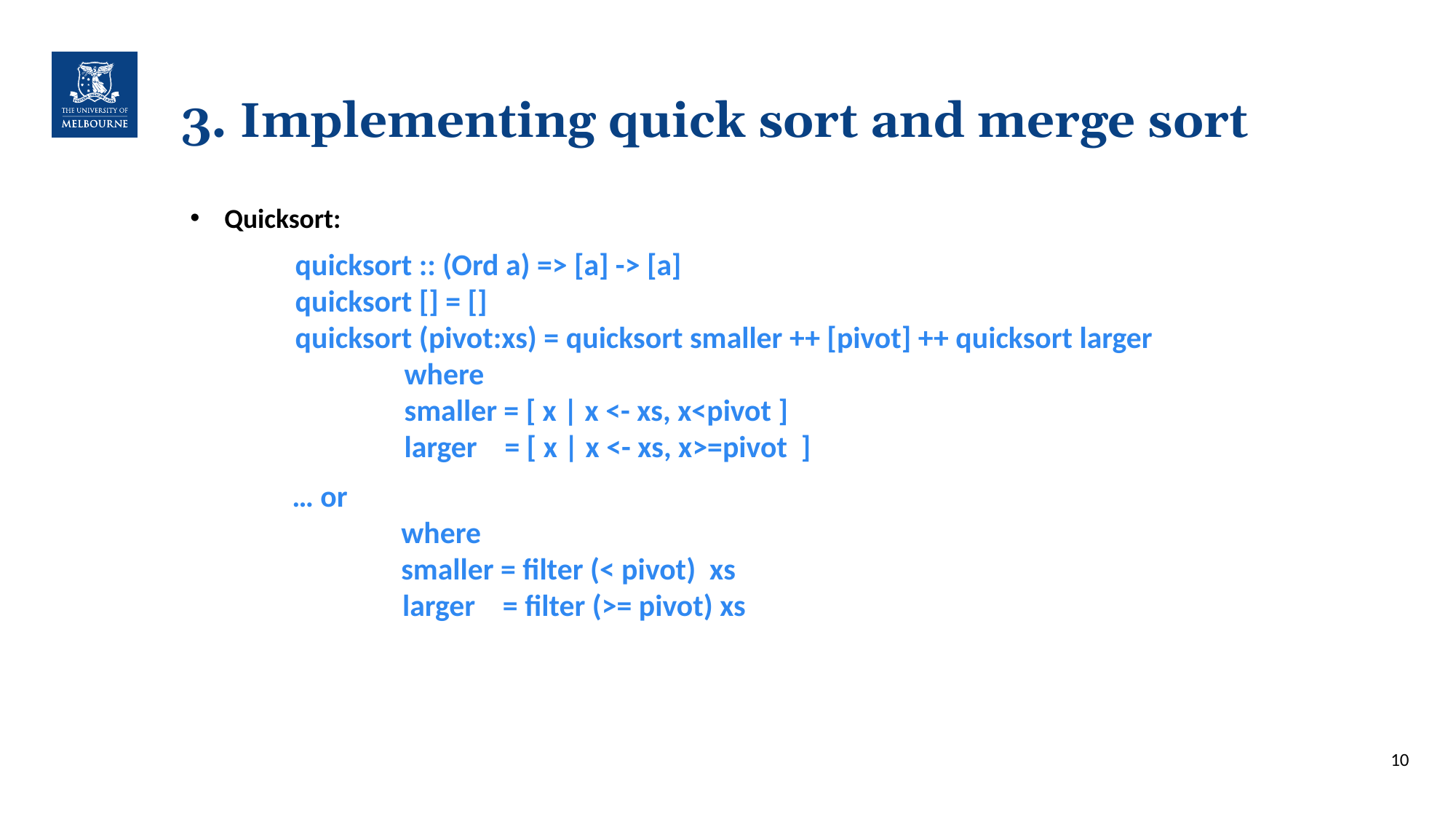

# 3. Implementing quick sort and merge sort
Quicksort:
quicksort :: (Ord a) => [a] -> [a]
quicksort [] = []
quicksort (pivot:xs) = quicksort smaller ++ [pivot] ++ quicksort larger
	where
	smaller = [ x | x <- xs, x<pivot ]
	larger    = [ x | x <- xs, x>=pivot  ]
… or
	where
	smaller = filter (< pivot)  xs
                larger    = filter (>= pivot) xs
10